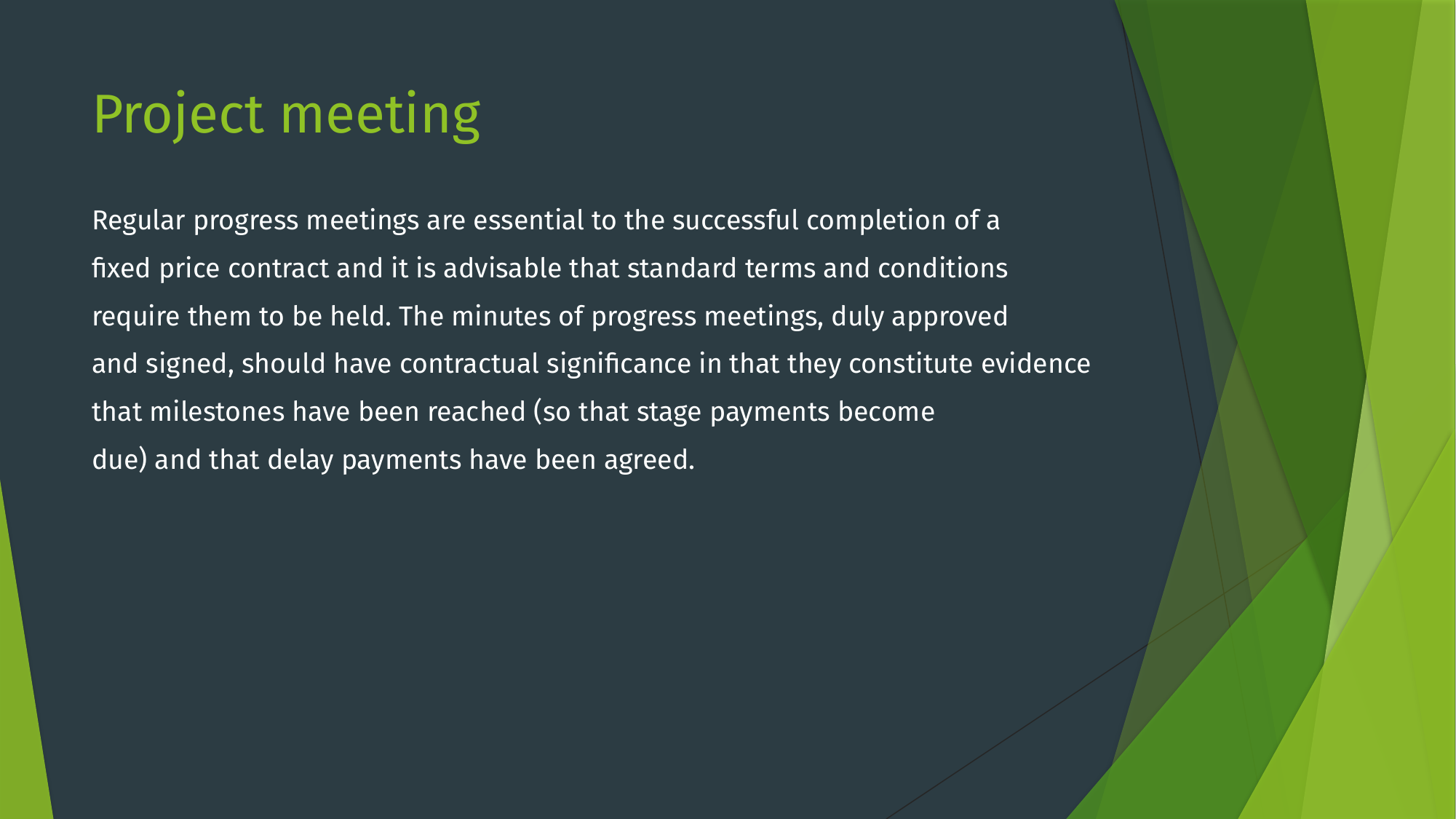

# Project meeting
Regular progress meetings are essential to the successful completion of a
fixed price contract and it is advisable that standard terms and conditions
require them to be held. The minutes of progress meetings, duly approved
and signed, should have contractual significance in that they constitute evidence
that milestones have been reached (so that stage payments become
due) and that delay payments have been agreed.